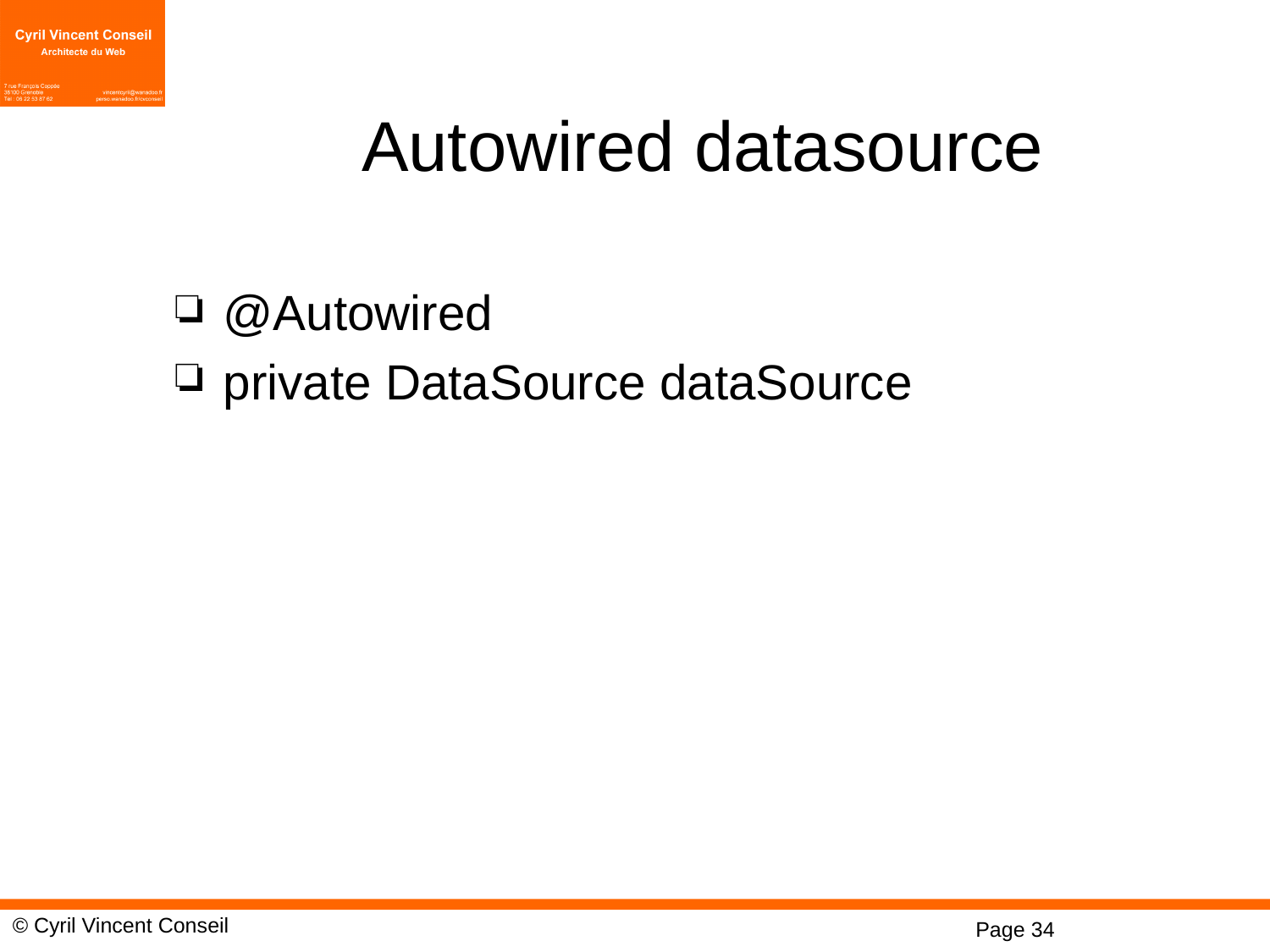

# Autowired datasource
@Autowired
private DataSource dataSource